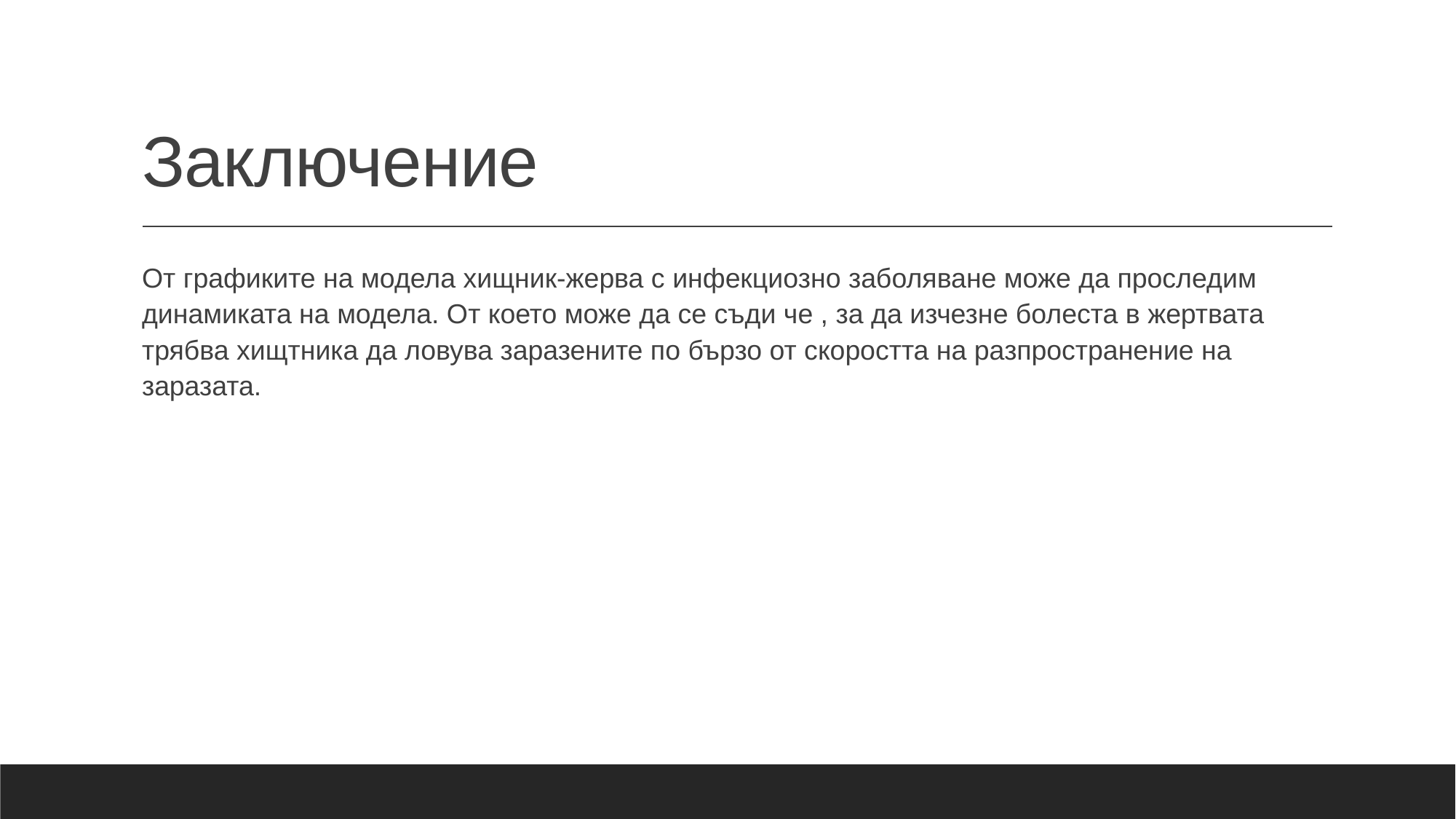

# Заключение
От графиките на модела хищник-жерва с инфекциозно заболяване може да проследим динамиката на модела. От което може да се съди че , за да изчезне болеста в жертвата трябва хищтника да ловува заразените по бързо от скоростта на разпространение на заразата.